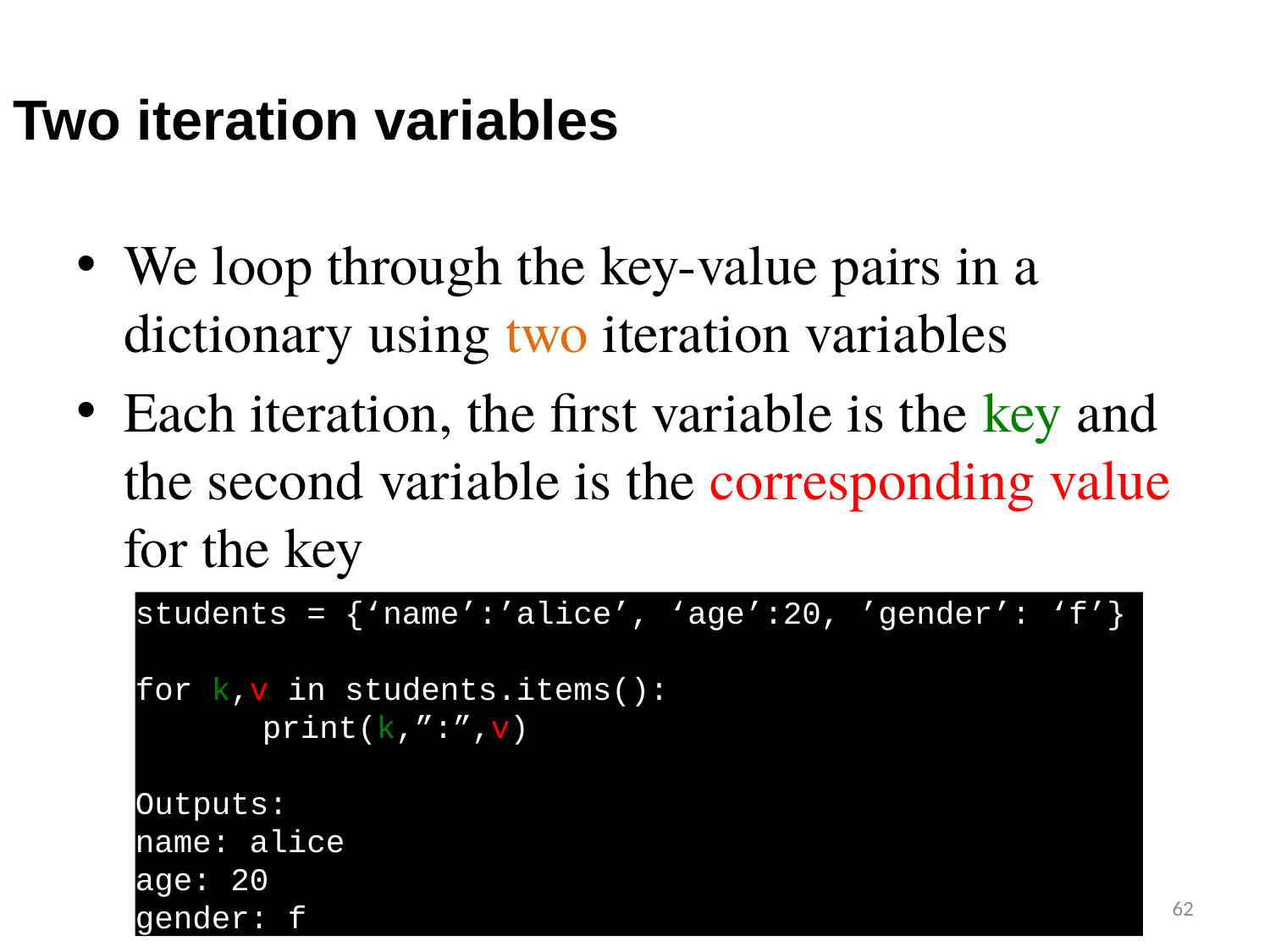

# Two iteration variables
We loop through the key-value pairs in a dictionary using two iteration variables
Each iteration, the first variable is the key and the second variable is the corresponding value for the key
students = {‘name’:’alice’, ‘age’:20, ’gender’: ‘f’}

for k,v in students.items():
	print(k,”:”,v)

Outputs:
name: alice
age: 20
gender: f
62